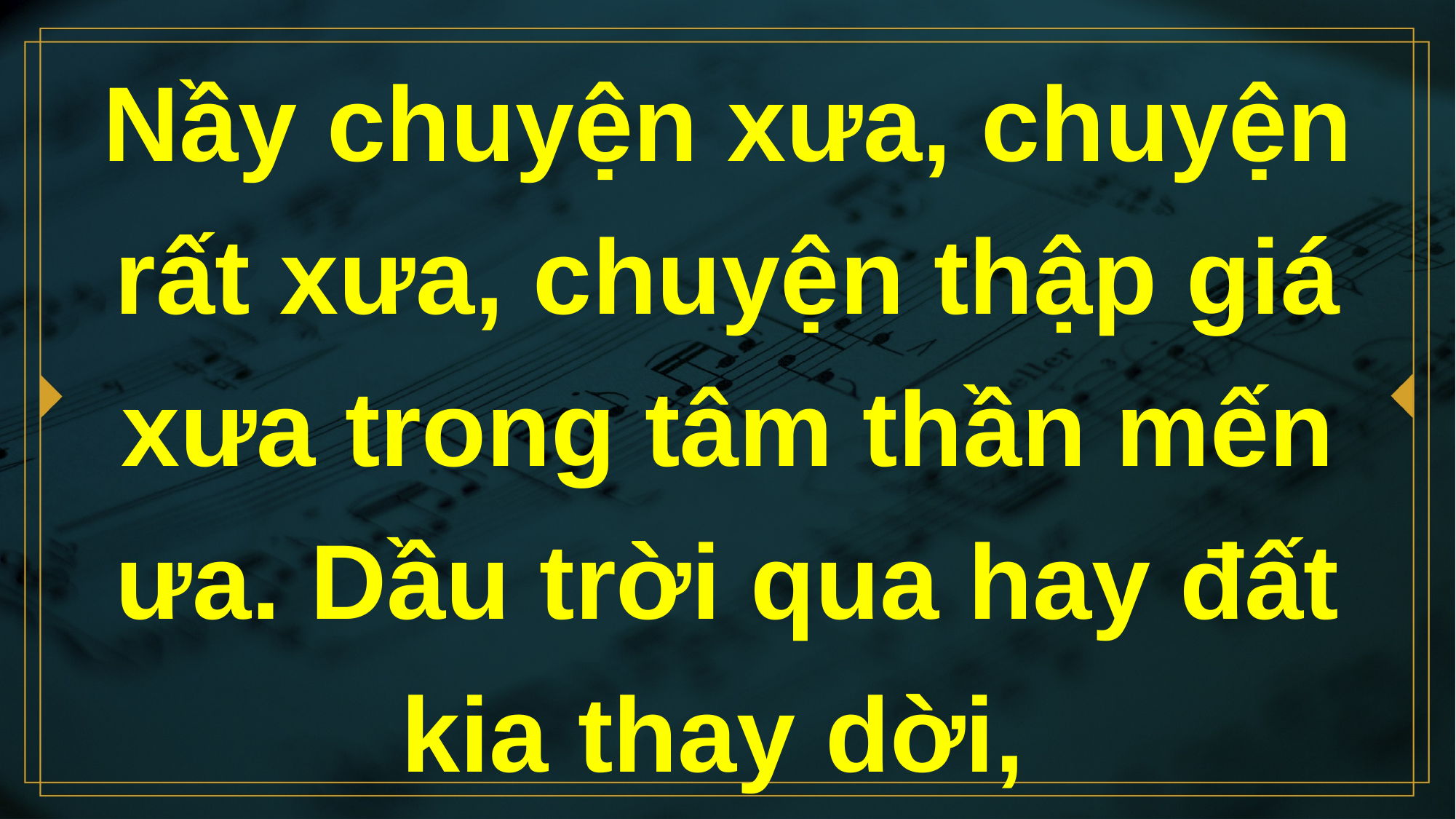

# Nầy chuyện xưa, chuyện rất xưa, chuyện thập giá xưa trong tâm thần mến ưa. Dầu trời qua hay đất kia thay dời,